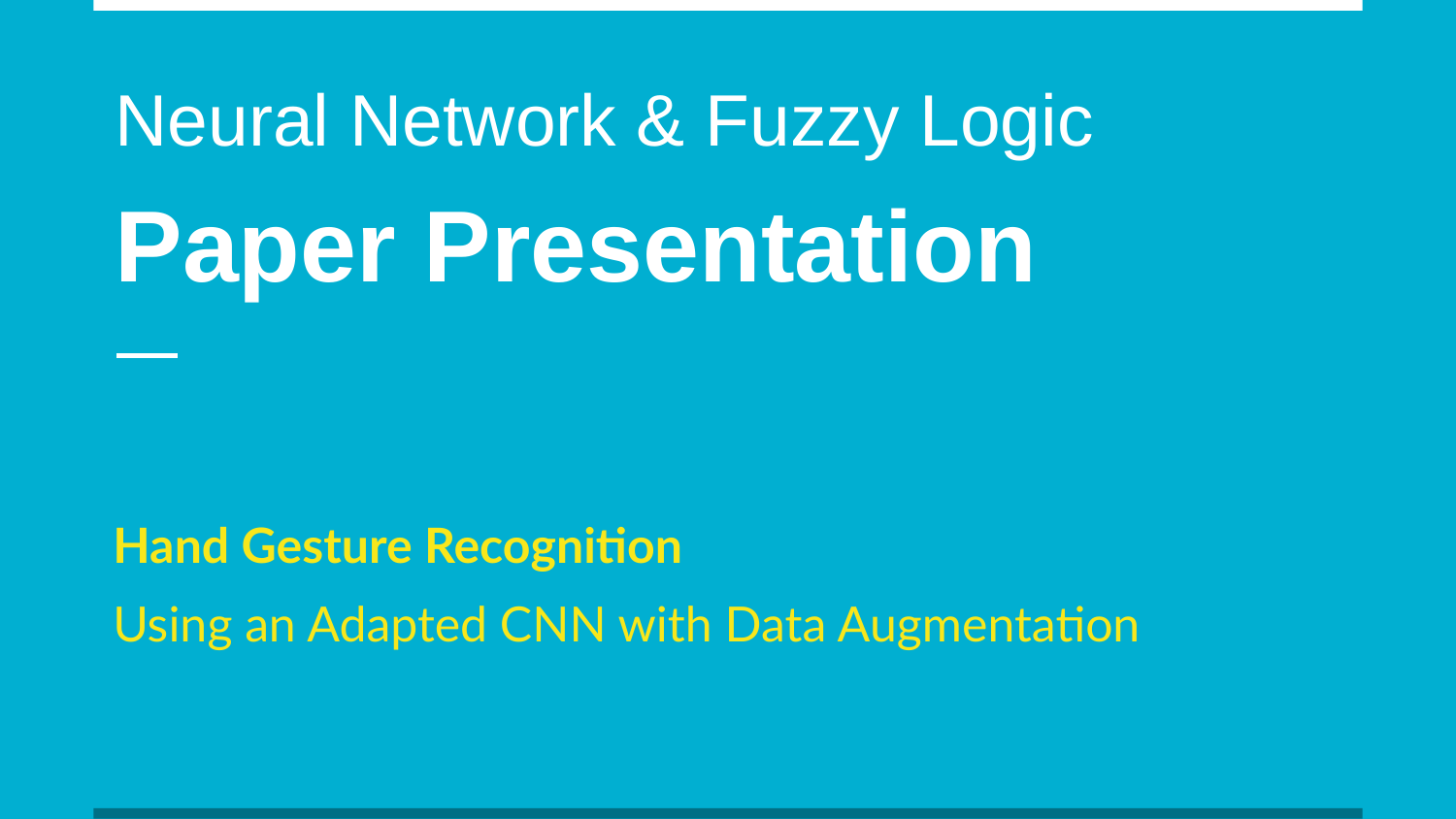

# Neural Network & Fuzzy Logic
Paper Presentation
Hand Gesture Recognition
Using an Adapted CNN with Data Augmentation